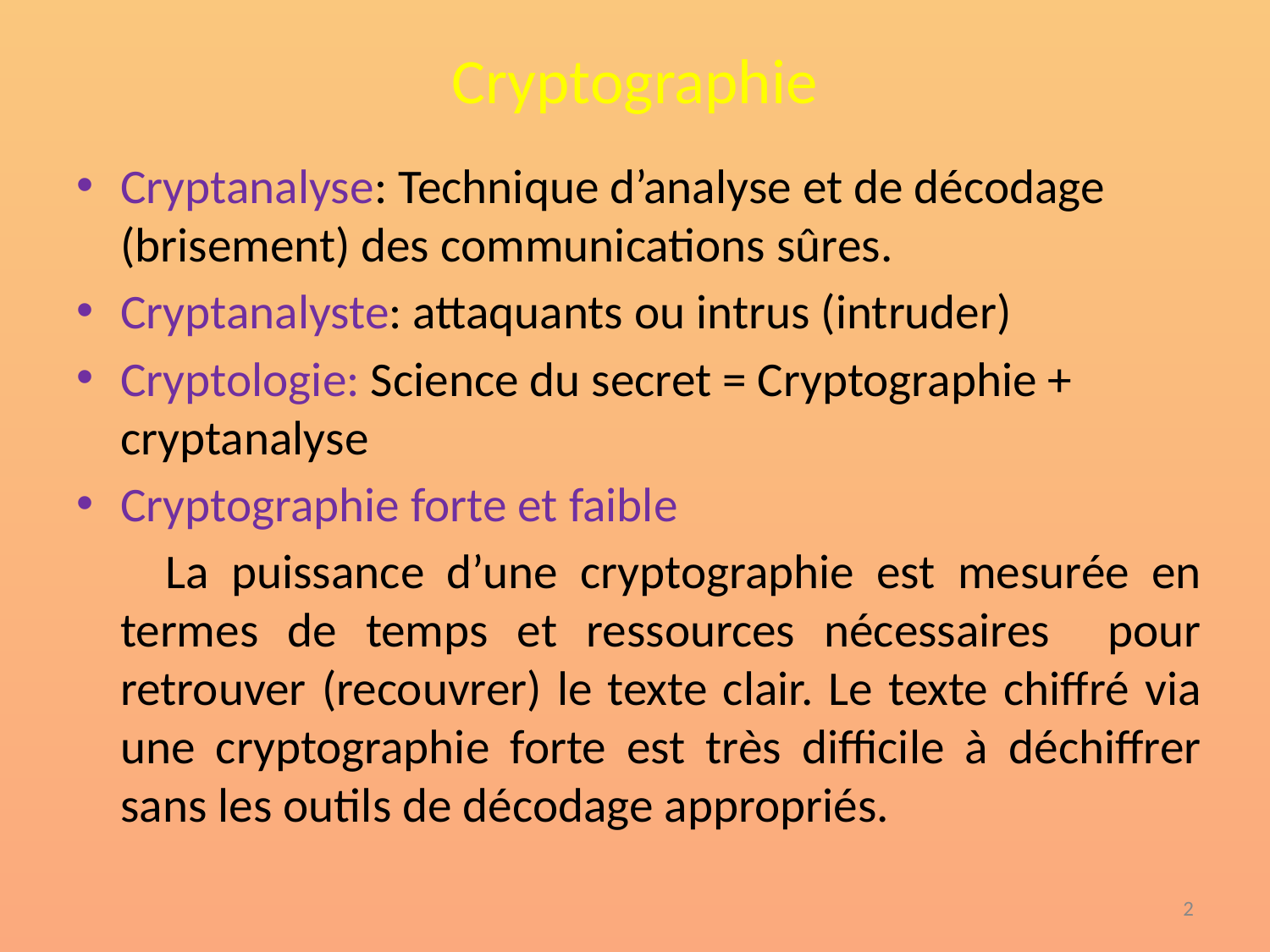

# Cryptographie
Cryptanalyse: Technique d’analyse et de décodage (brisement) des communications sûres.
Cryptanalyste: attaquants ou intrus (intruder)
Cryptologie: Science du secret = Cryptographie + cryptanalyse
Cryptographie forte et faible
    La puissance d’une cryptographie est mesurée en termes de temps et ressources nécessaires  pour retrouver (recouvrer) le texte clair. Le texte chiffré via une cryptographie forte est très difficile à déchiffrer sans les outils de décodage appropriés.
2